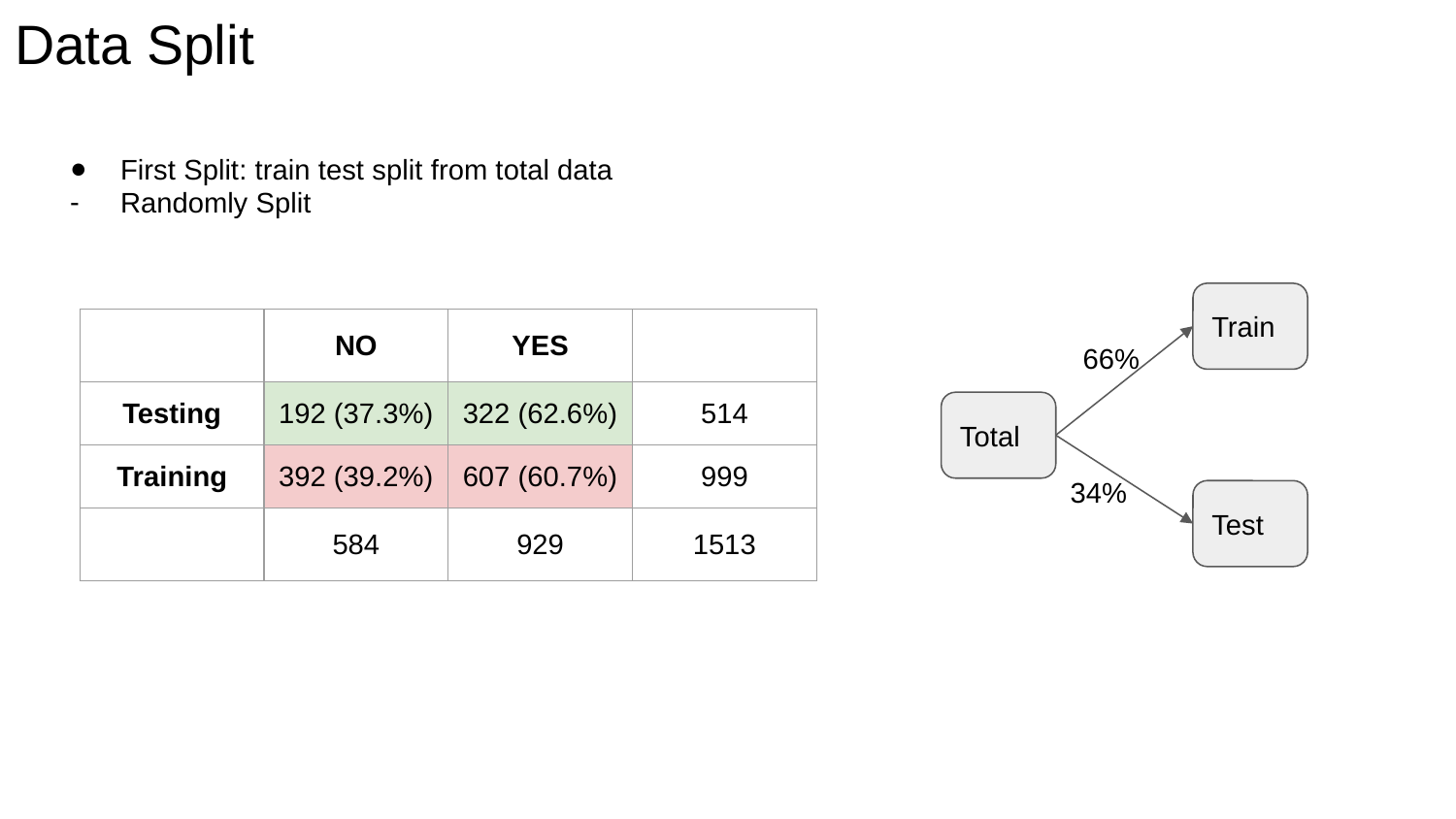

# Data Split
First Split: train test split from total data
Randomly Split

Train
|  | NO | YES |  |
| --- | --- | --- | --- |
| Testing | 192 (37.3%) | 322 (62.6%) | 514 |
| Training | 392 (39.2%) | 607 (60.7%) | 999 |
|  | 584 | 929 | 1513 |
66%
Total
34%
Test